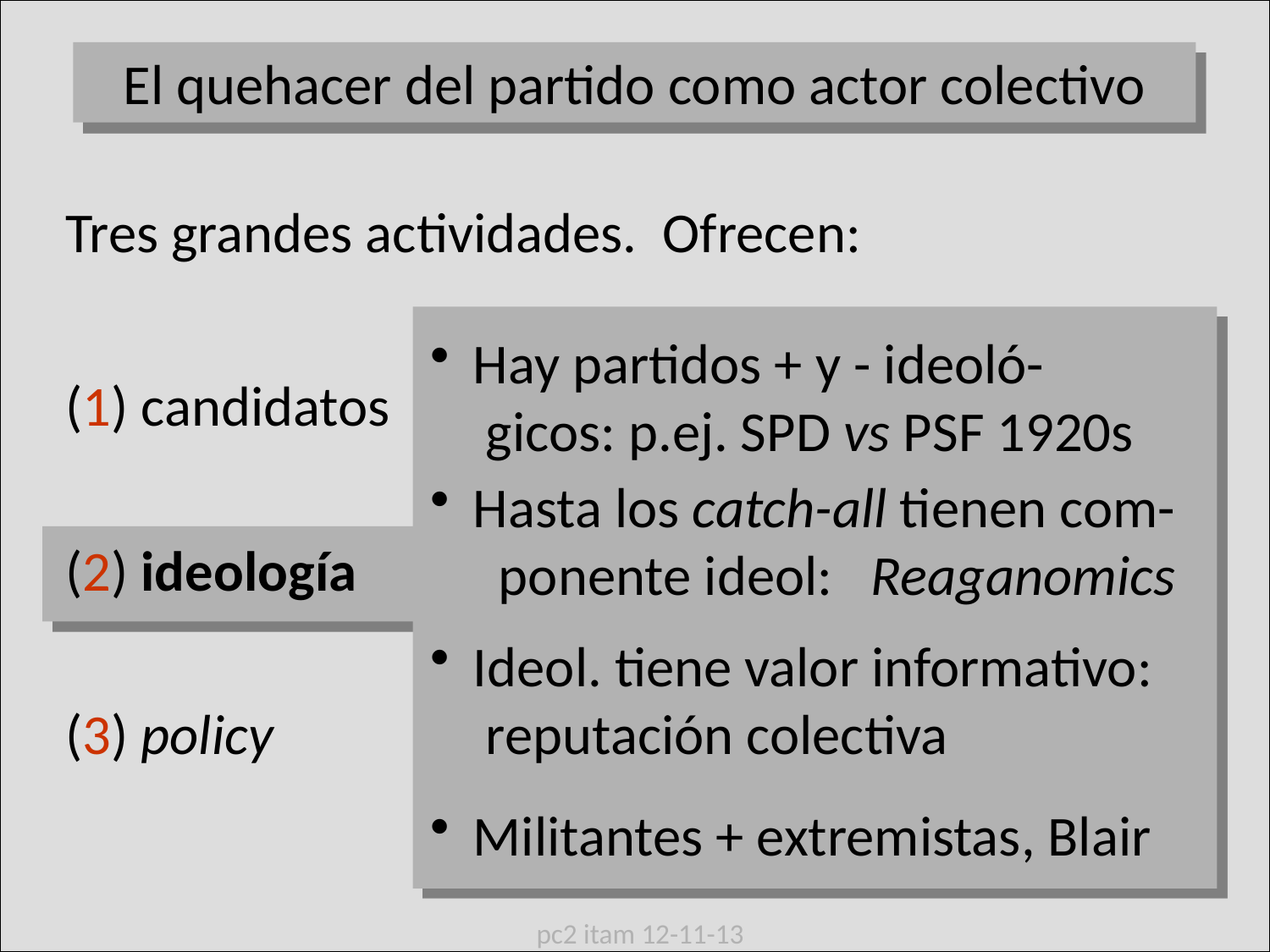

El quehacer del partido como actor colectivo
Tres grandes actividades.  Ofrecen:
(1) candidatos
(2) ideología
(3) policy

 Hay partidos + y - ideoló-
  gicos: p.ej. SPD vs PSF 1920s
 Hasta los catch-all tienen com-
   ponente ideol:   Reaganomics
 Ideol. tiene valor informativo:
  reputación colectiva
 Militantes + extremistas, Blair